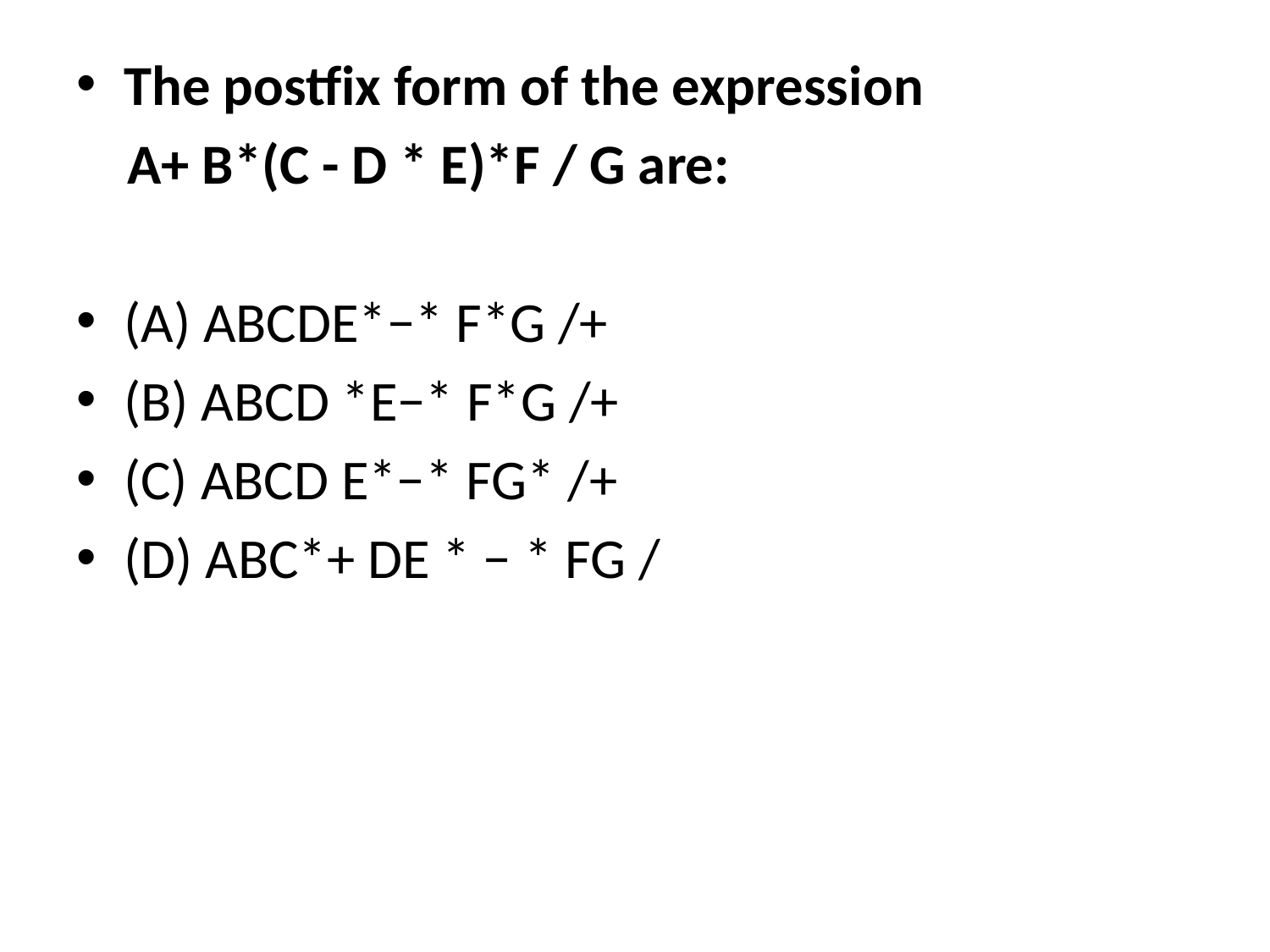

The postfix form of the expression
    A+ B*(C - D * E)*F / G are:

(A) ABCDE*−* F*G /+
(B) ABCD *E−* F*G /+
(C) ABCD E*−* FG* /+
(D) ABC*+ DE * − * FG /